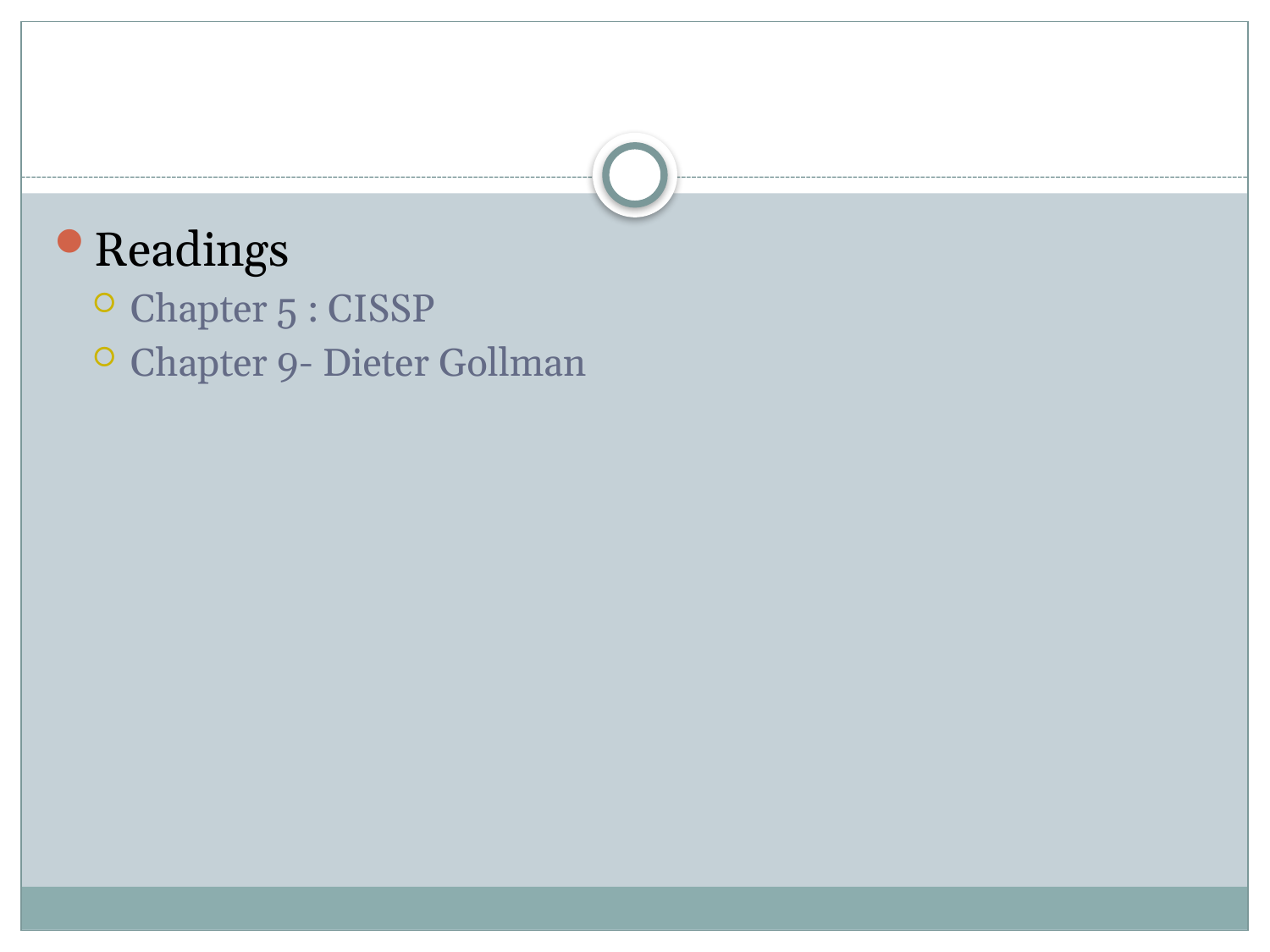

#
Readings
Chapter 5 : CISSP
Chapter 9- Dieter Gollman